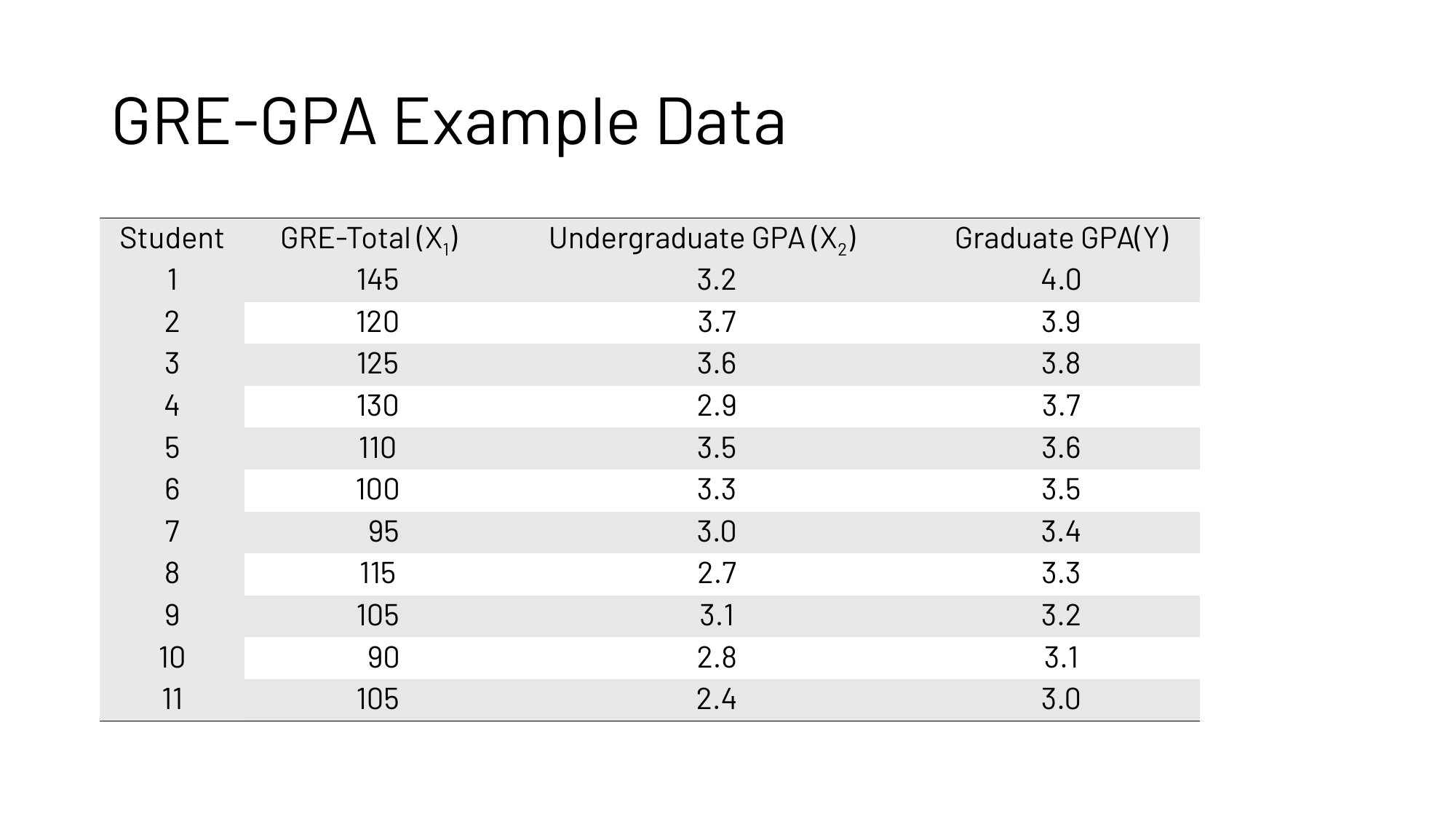

# GRE-GPA Example Data
| Student | GRE-Total (X1) | Undergraduate GPA (X2) | Graduate GPA(Y) |
| --- | --- | --- | --- |
| 1 | 145 | 3.2 | 4.0 |
| 2 | 120 | 3.7 | 3.9 |
| 3 | 125 | 3.6 | 3.8 |
| 4 | 130 | 2.9 | 3.7 |
| 5 | 110 | 3.5 | 3.6 |
| 6 | 100 | 3.3 | 3.5 |
| 7 | 95 | 3.0 | 3.4 |
| 8 | 115 | 2.7 | 3.3 |
| 9 | 105 | 3.1 | 3.2 |
| 10 | 90 | 2.8 | 3.1 |
| 11 | 105 | 2.4 | 3.0 |